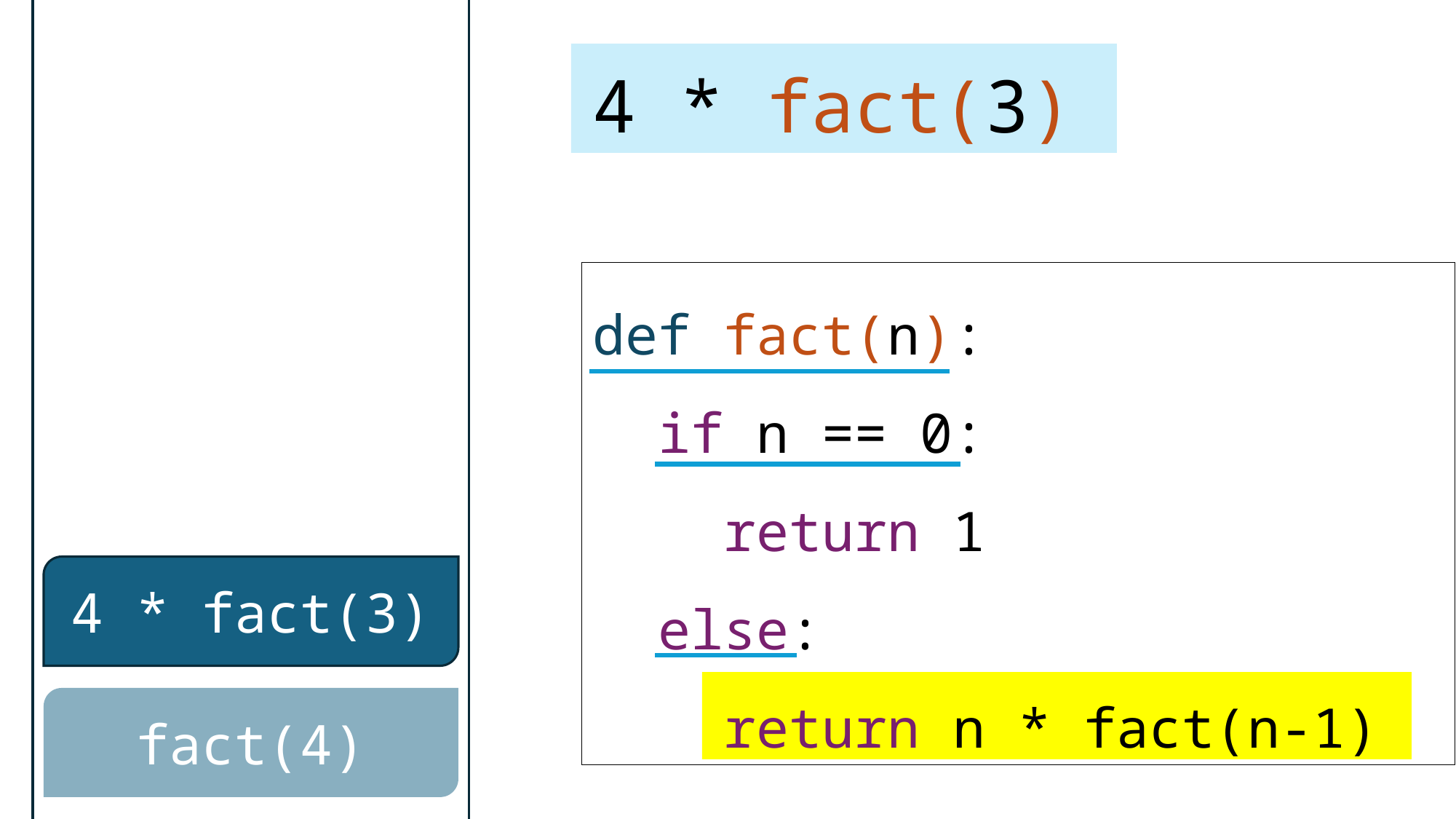

4 * fact(3)
def fact(n):
  if n == 0:
    return 1
  else:
    return n * fact(n-1)
4 * fact(3)

fact(4)